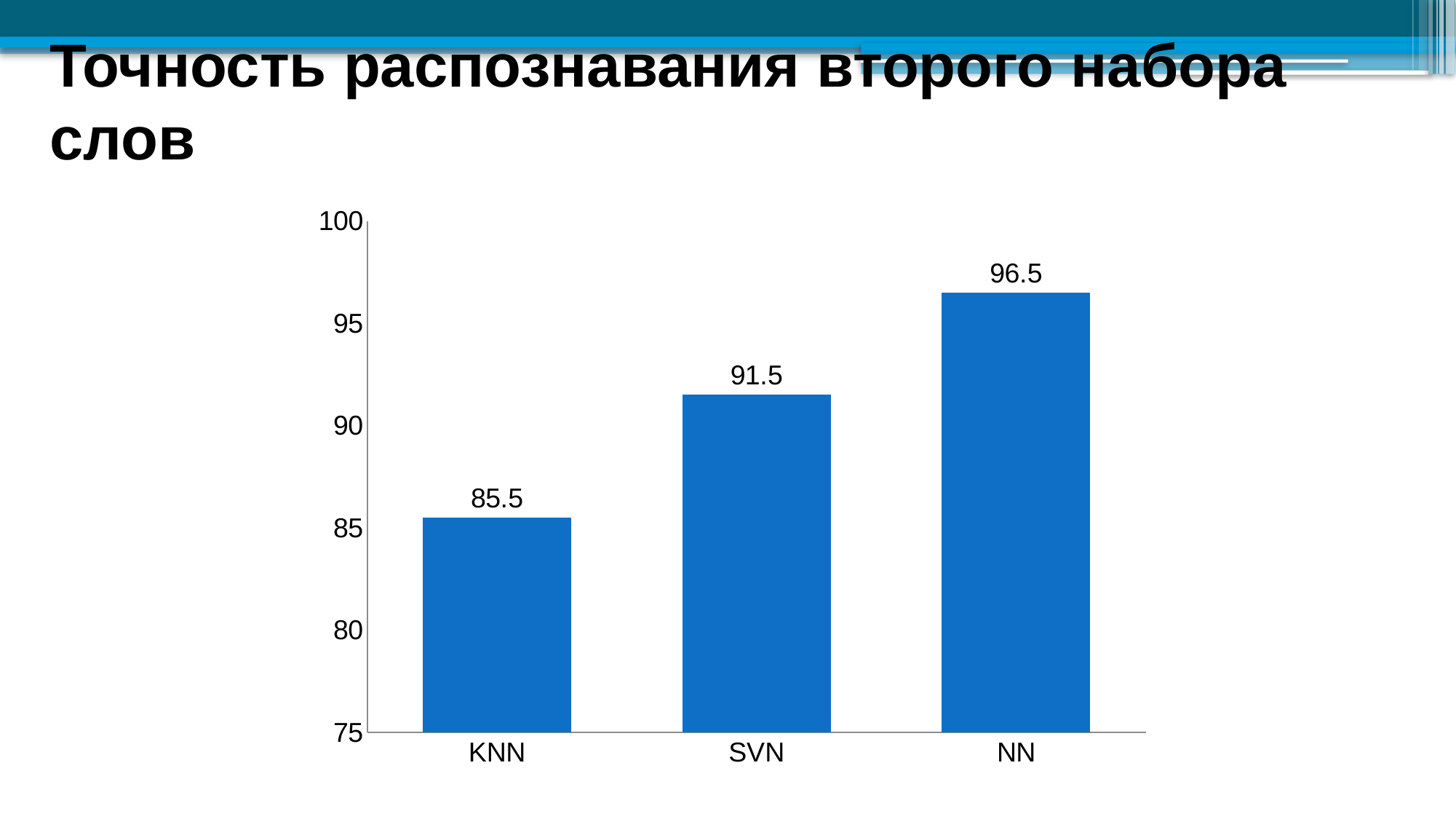

# Точность распознавания второго набора слов

### Chart

| Category |  |
|---|---|
| KNN | 85.5 |
| SVN | 91.5 |
| NN | 96.5 |